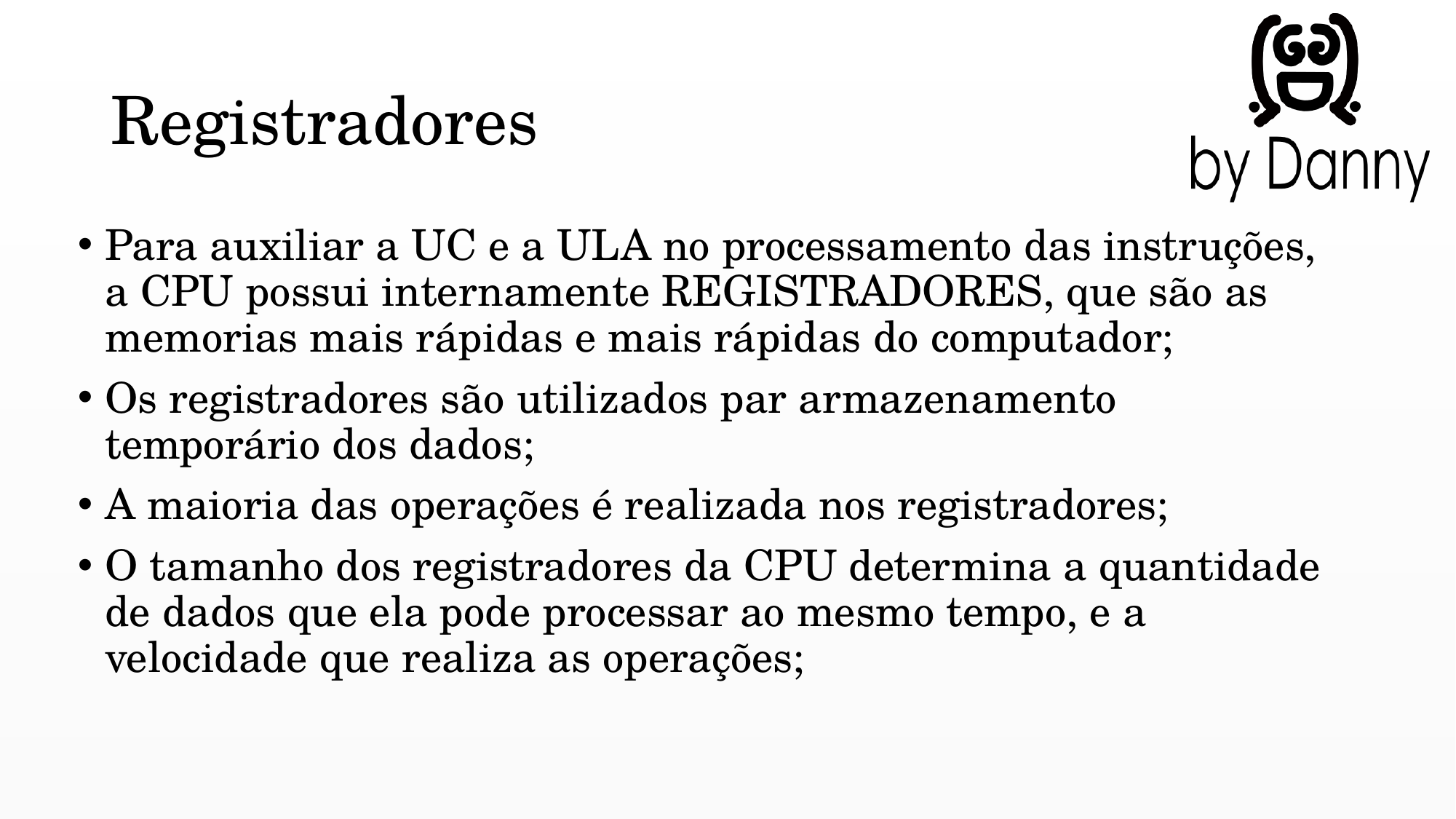

# Registradores
Para auxiliar a UC e a ULA no processamento das instruções, a CPU possui internamente REGISTRADORES, que são as memorias mais rápidas e mais rápidas do computador;
Os registradores são utilizados par armazenamento temporário dos dados;
A maioria das operações é realizada nos registradores;
O tamanho dos registradores da CPU determina a quantidade de dados que ela pode processar ao mesmo tempo, e a velocidade que realiza as operações;